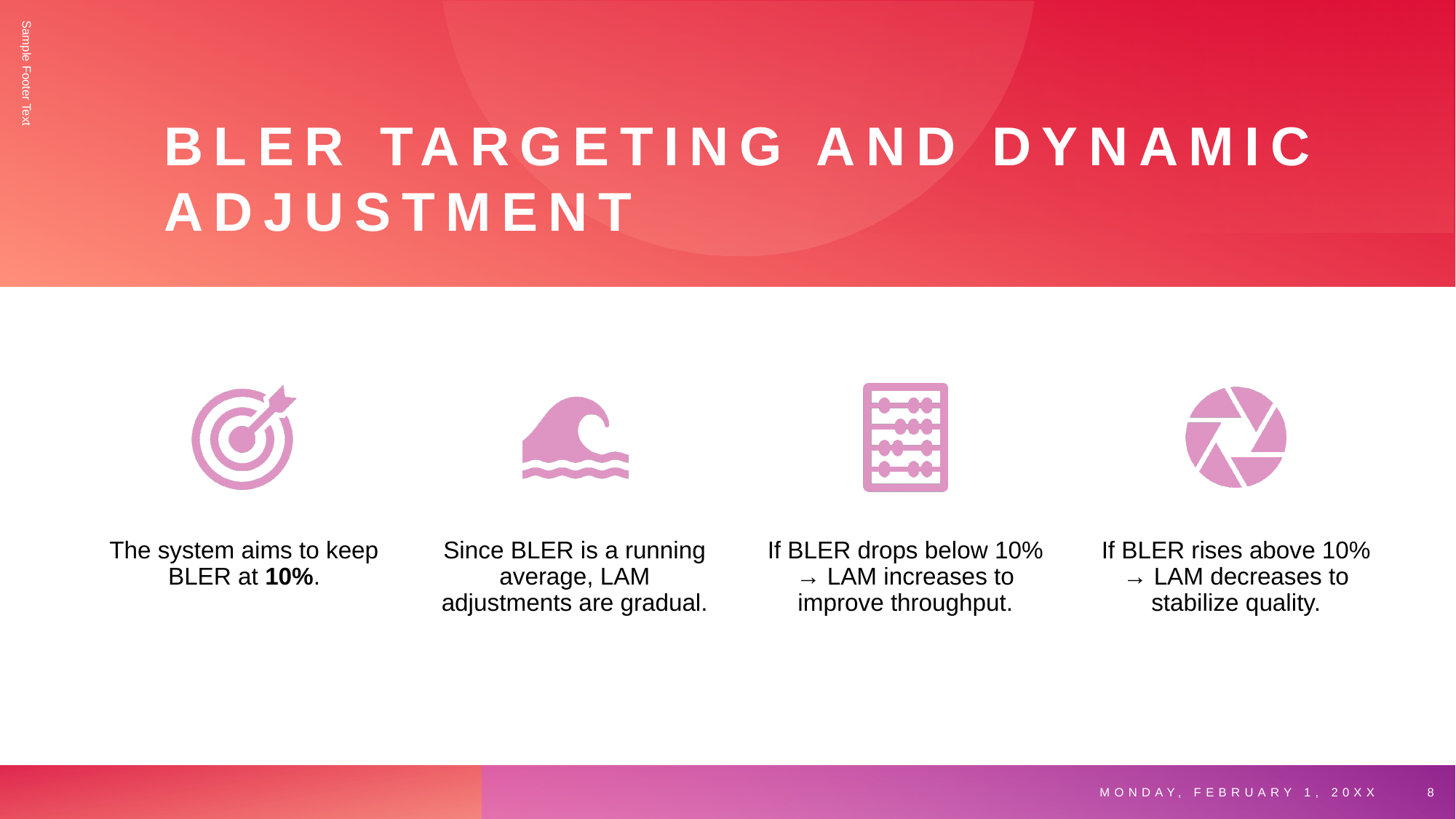

# BLER Targeting and Dynamic Adjustment
Sample Footer Text
The system aims to keep BLER at 10%.
Since BLER is a running average, LAM adjustments are gradual.
If BLER drops below 10% → LAM increases to improve throughput.
If BLER rises above 10% → LAM decreases to stabilize quality.
Monday, February 1, 20XX
8